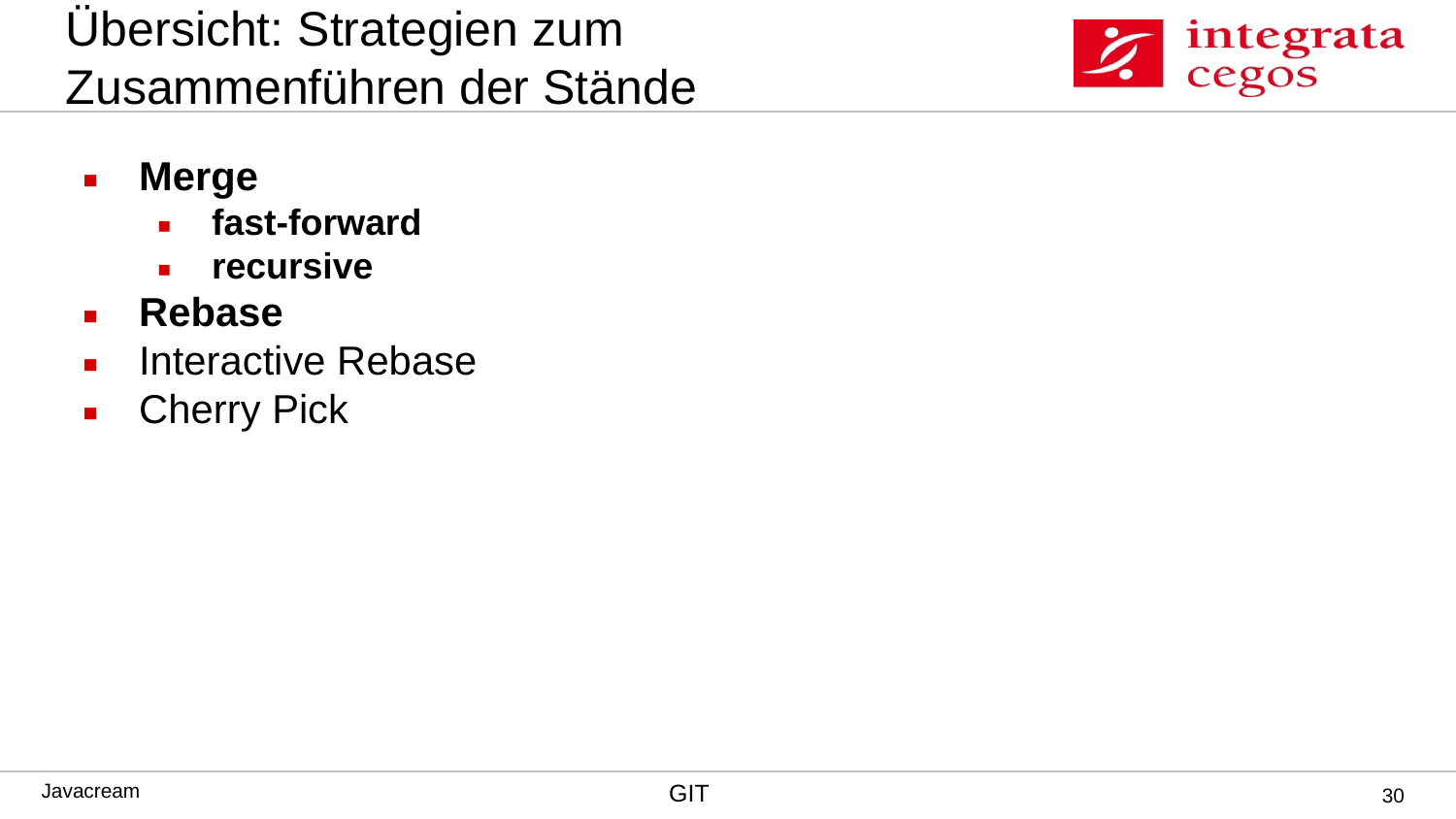

# Übersicht: Strategien zum Zusammenführen der Stände
Merge
fast-forward
recursive
Rebase
Interactive Rebase
Cherry Pick
30